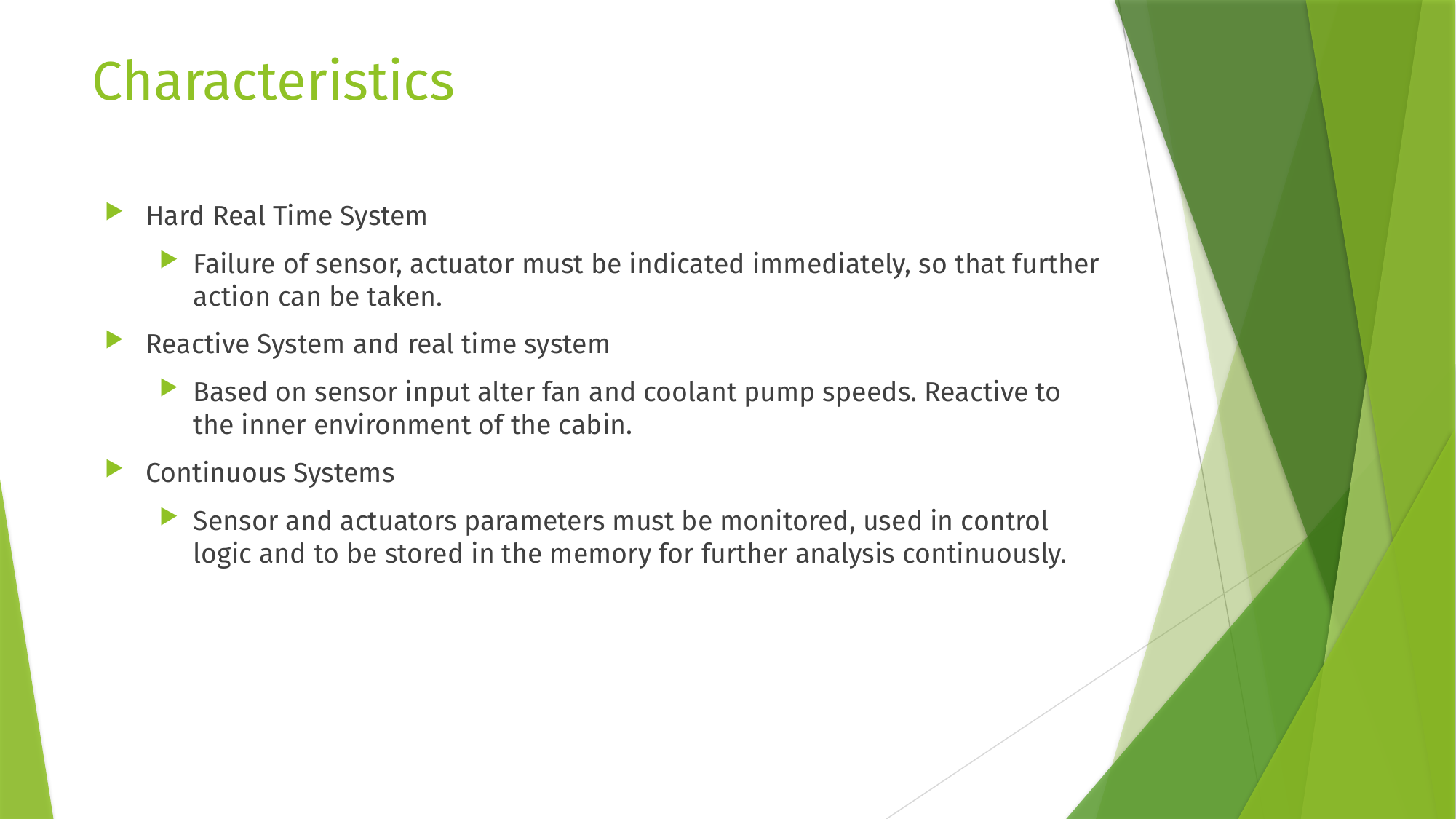

# Characteristics
Hard Real Time System
Failure of sensor, actuator must be indicated immediately, so that further action can be taken.
Reactive System and real time system
Based on sensor input alter fan and coolant pump speeds. Reactive to the inner environment of the cabin.
Continuous Systems
Sensor and actuators parameters must be monitored, used in control logic and to be stored in the memory for further analysis continuously.